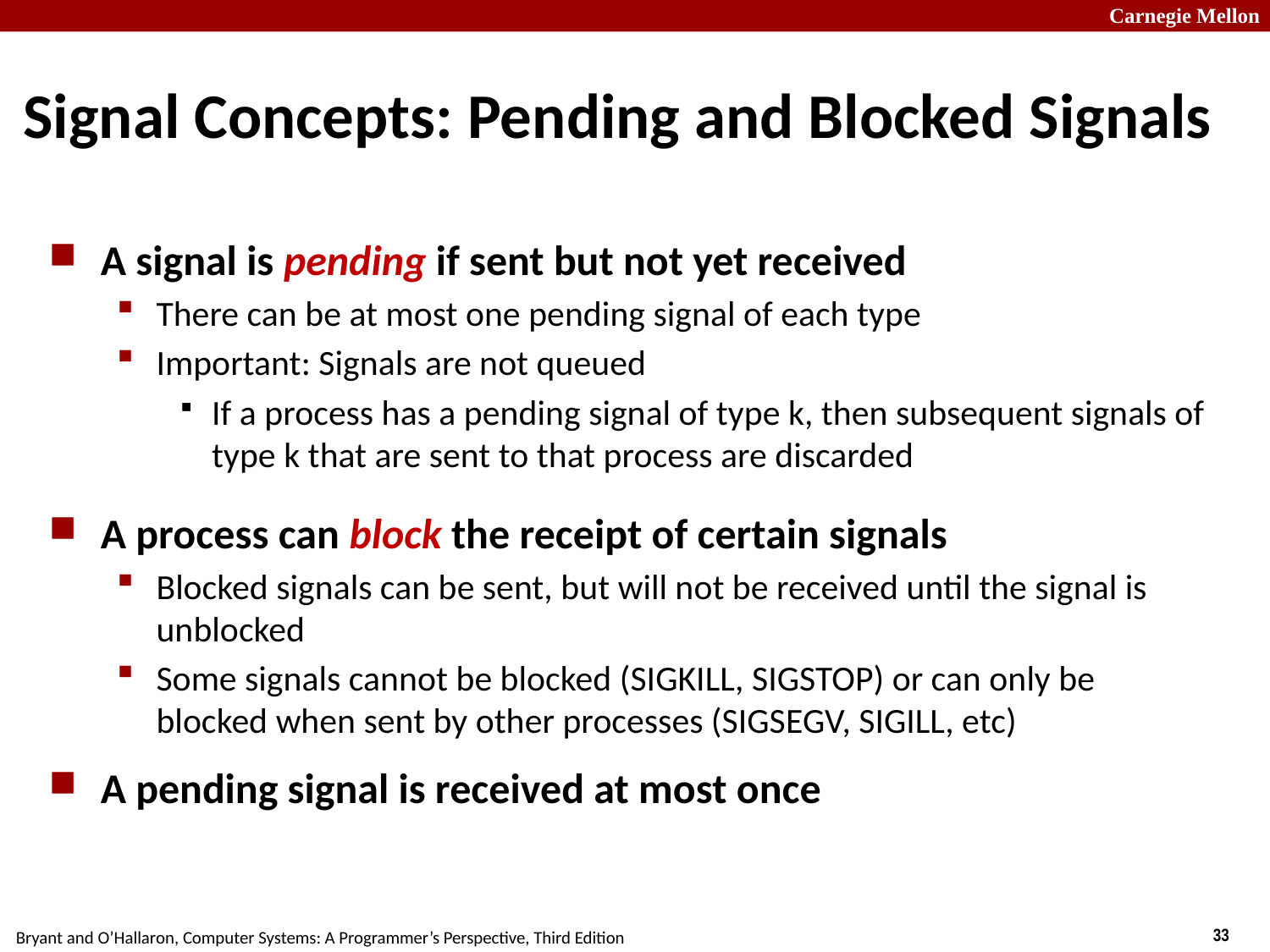

# Signal Concepts: Pending and Blocked Signals
A signal is pending if sent but not yet received
There can be at most one pending signal of each type
Important: Signals are not queued
If a process has a pending signal of type k, then subsequent signals of type k that are sent to that process are discarded
A process can block the receipt of certain signals
Blocked signals can be sent, but will not be received until the signal is unblocked
Some signals cannot be blocked (SIGKILL, SIGSTOP) or can only be blocked when sent by other processes (SIGSEGV, SIGILL, etc)
A pending signal is received at most once